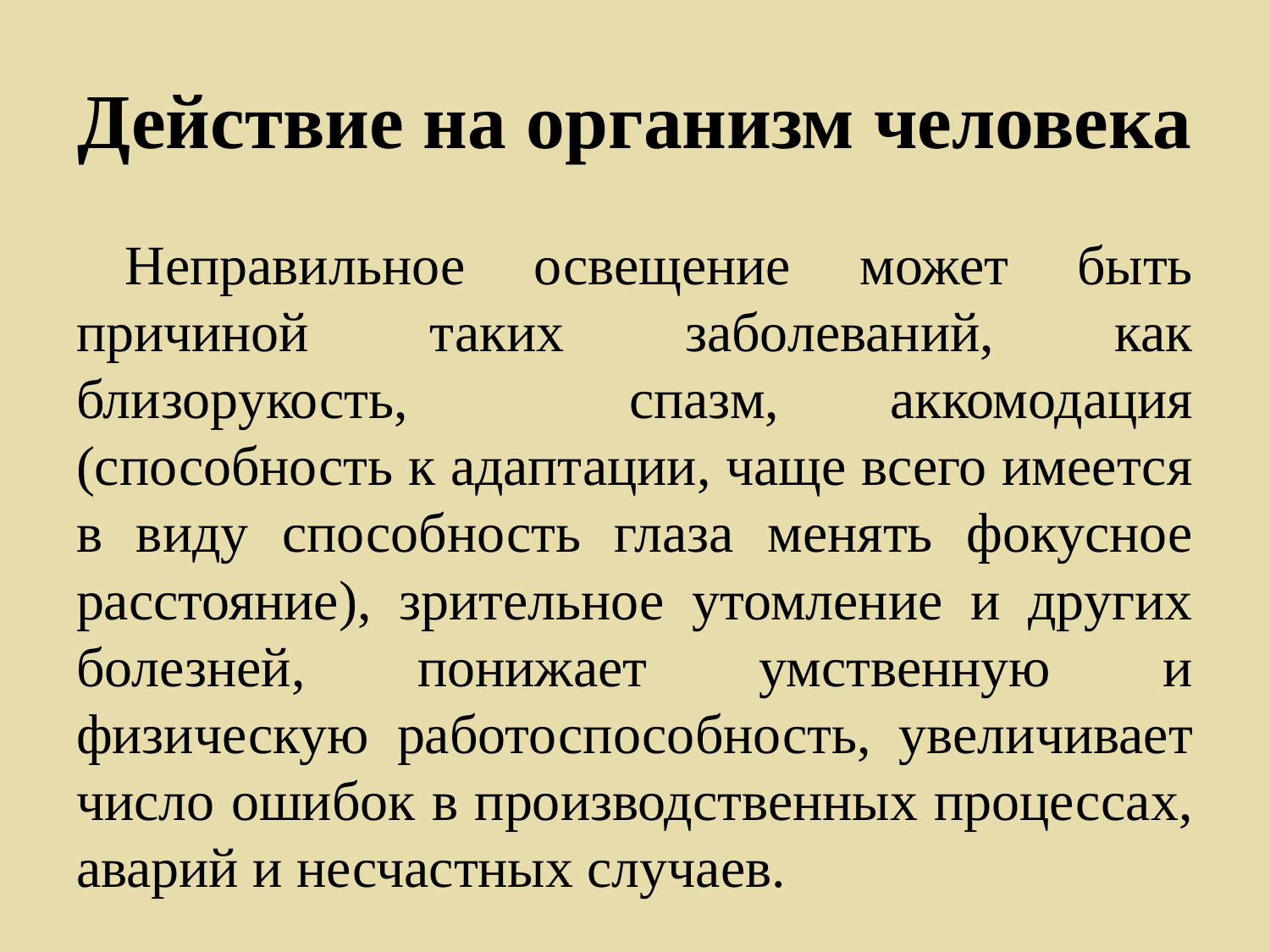

# Действие на организм человека
Неправильное освещение может быть причиной  таких  заболеваний,  как близорукость,  спазм, аккомодация (способность к адаптации, чаще всего имеется в виду способность глаза менять фокусное расстояние), зрительное утомление и других болезней, понижает умственную и физическую работоспособность, увеличивает число ошибок в производственных процессах, аварий и несчастных случаев.